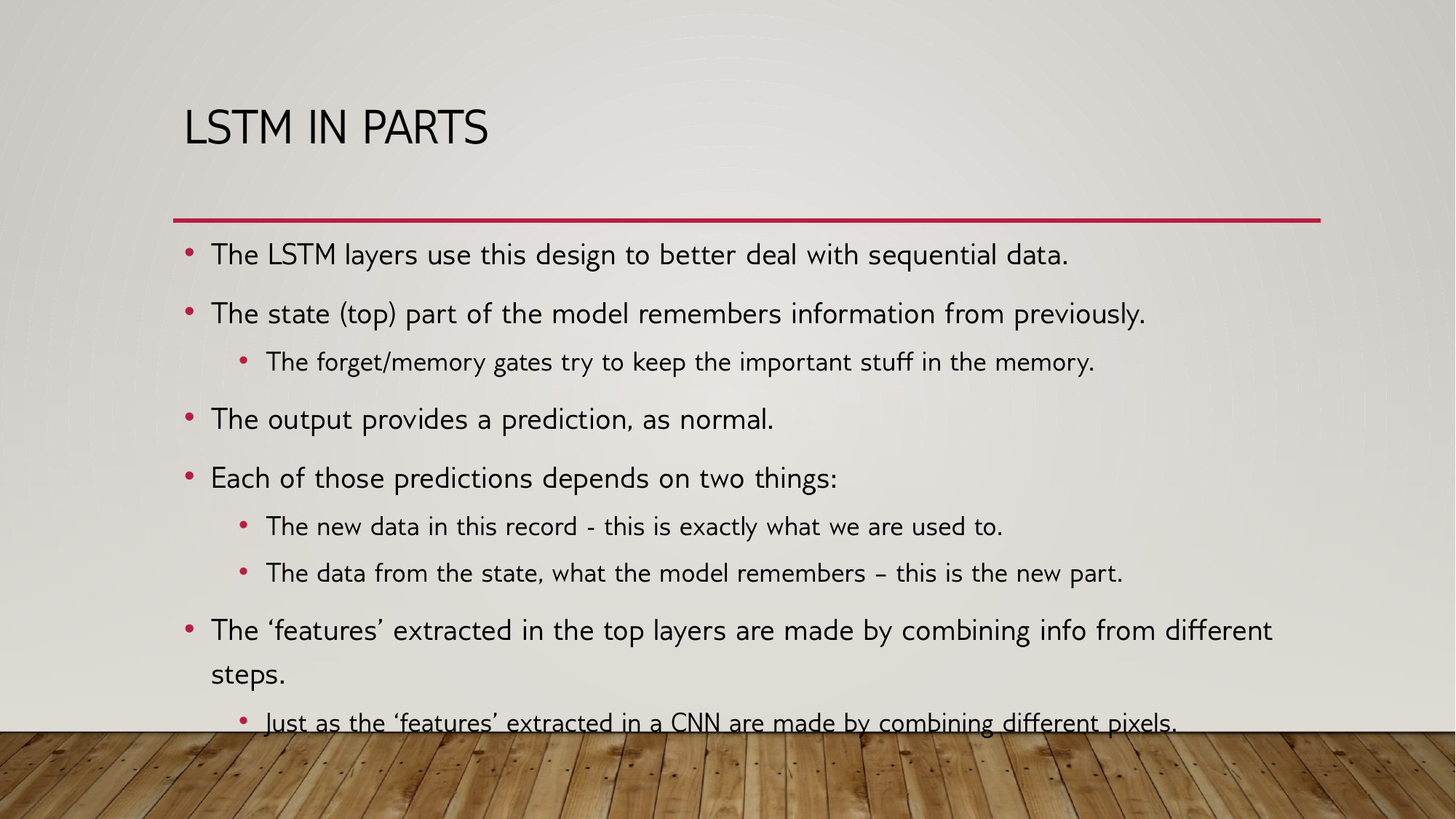

# LSTM in Parts
The LSTM layers use this design to better deal with sequential data.
The state (top) part of the model remembers information from previously.
The forget/memory gates try to keep the important stuff in the memory.
The output provides a prediction, as normal.
Each of those predictions depends on two things:
The new data in this record - this is exactly what we are used to.
The data from the state, what the model remembers – this is the new part.
The ‘features’ extracted in the top layers are made by combining info from different steps.
Just as the ‘features’ extracted in a CNN are made by combining different pixels.